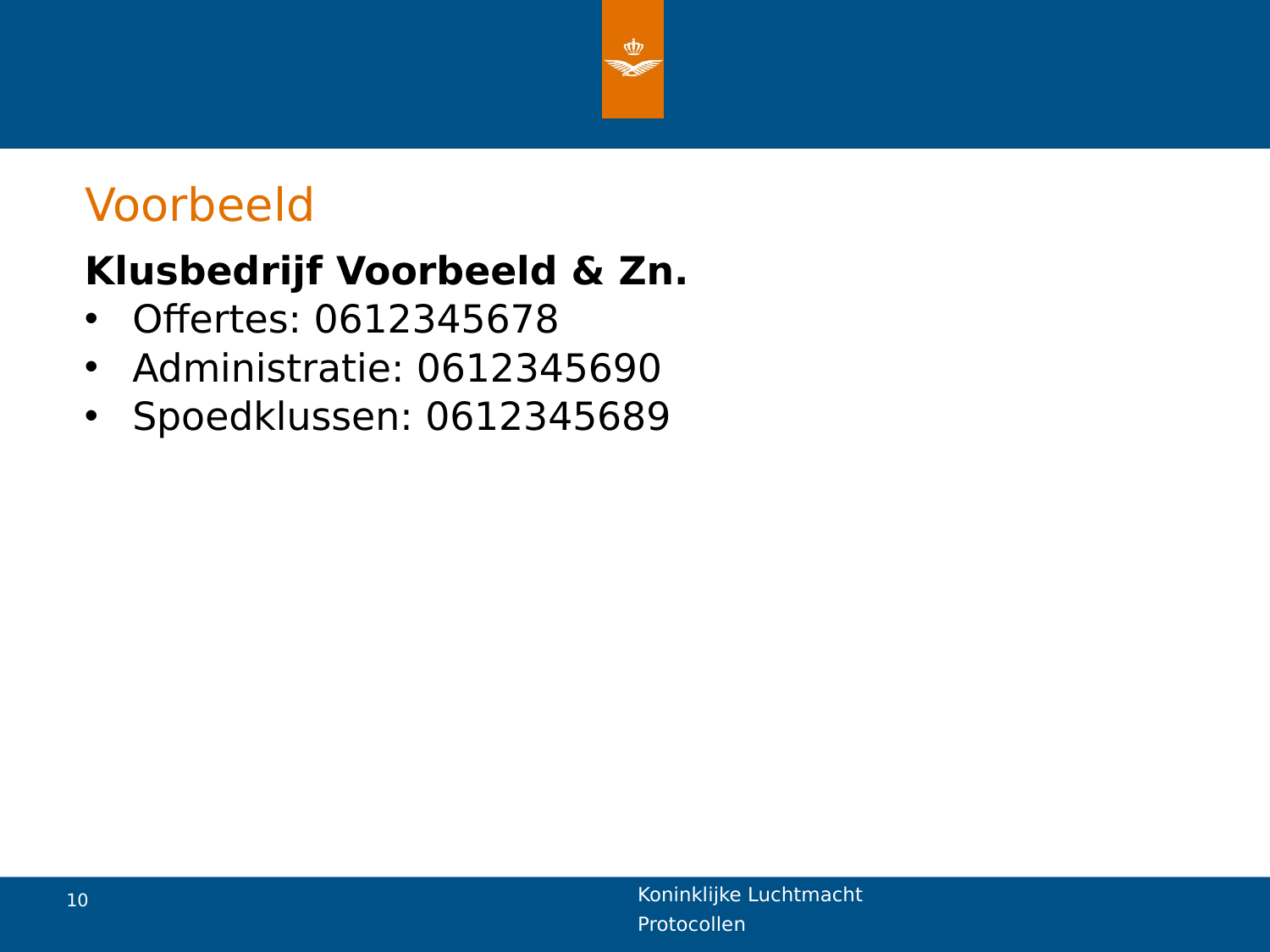

# Voorbeeld
Klusbedrijf Voorbeeld & Zn.
Offertes: 0612345678
Administratie: 0612345690
Spoedklussen: 0612345689